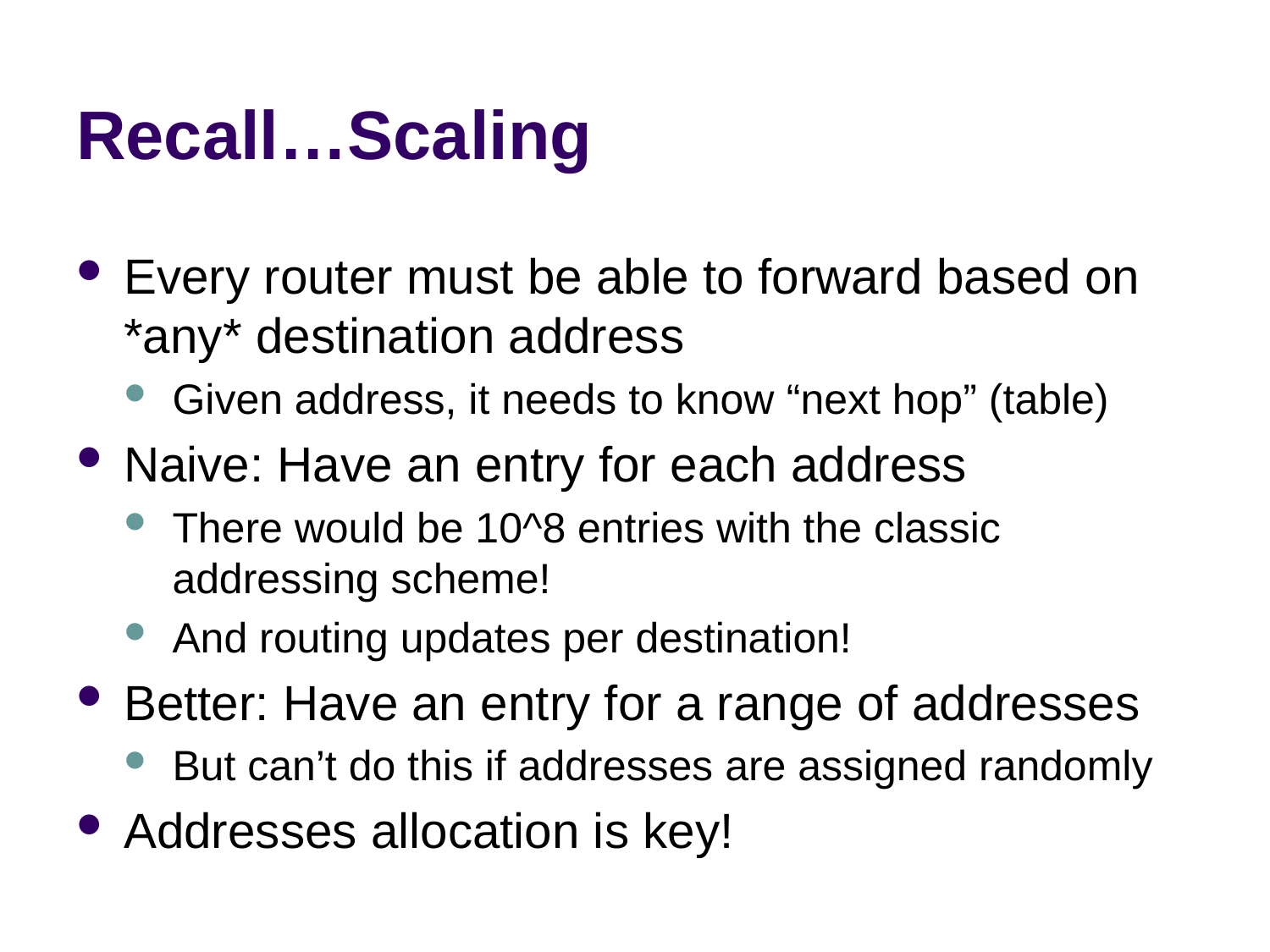

# Recall…Scaling
Every router must be able to forward based on *any* destination address
Given address, it needs to know “next hop” (table)
Naive: Have an entry for each address
There would be 10^8 entries with the classic addressing scheme!
And routing updates per destination!
Better: Have an entry for a range of addresses
But can’t do this if addresses are assigned randomly
Addresses allocation is key!